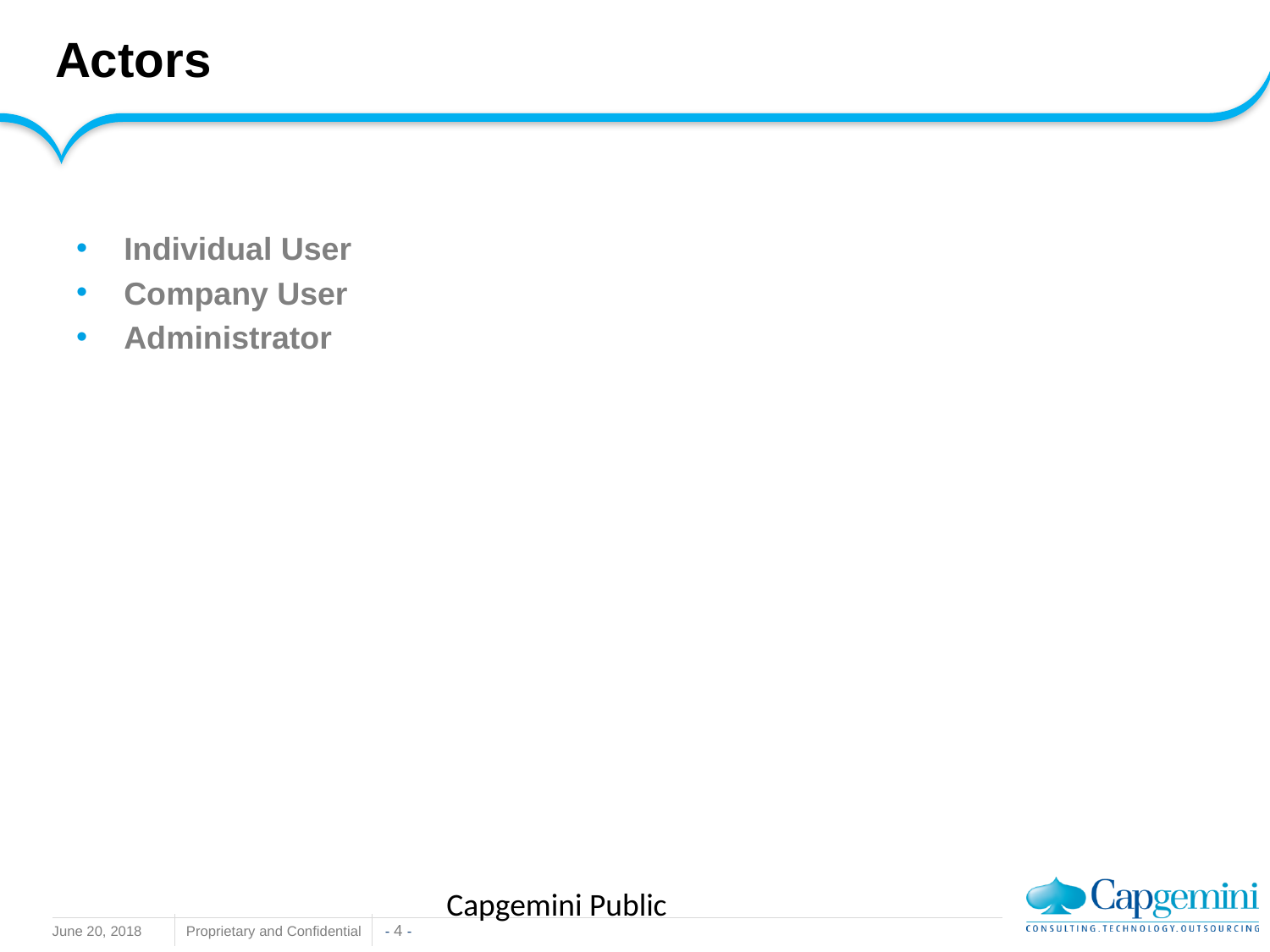

# Actors
Individual User
Company User
Administrator
Capgemini Public